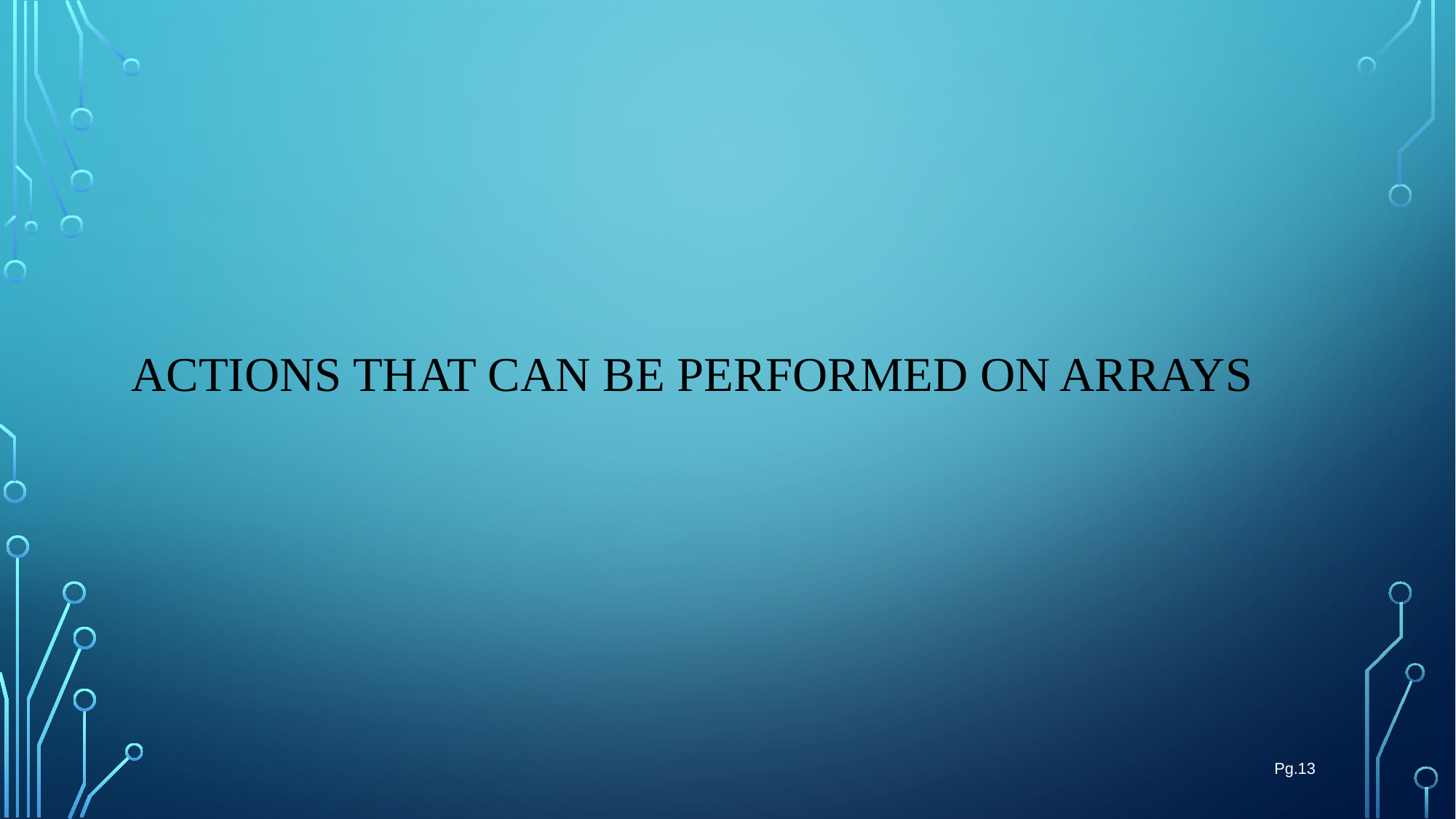

# Actions that can be performed on arrays
Pg.13